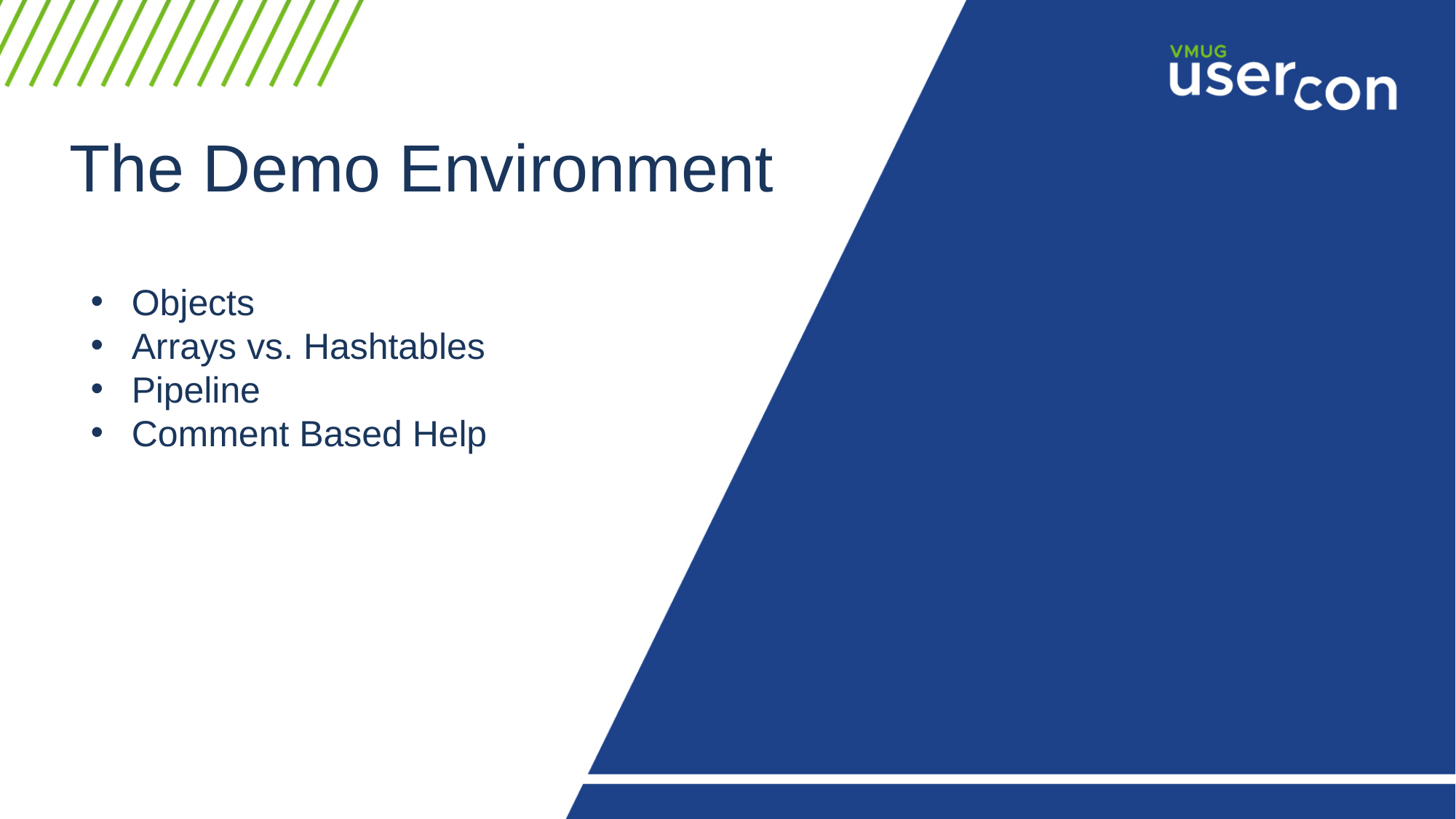

# The Demo Environment
Objects
Arrays vs. Hashtables
Pipeline
Comment Based Help